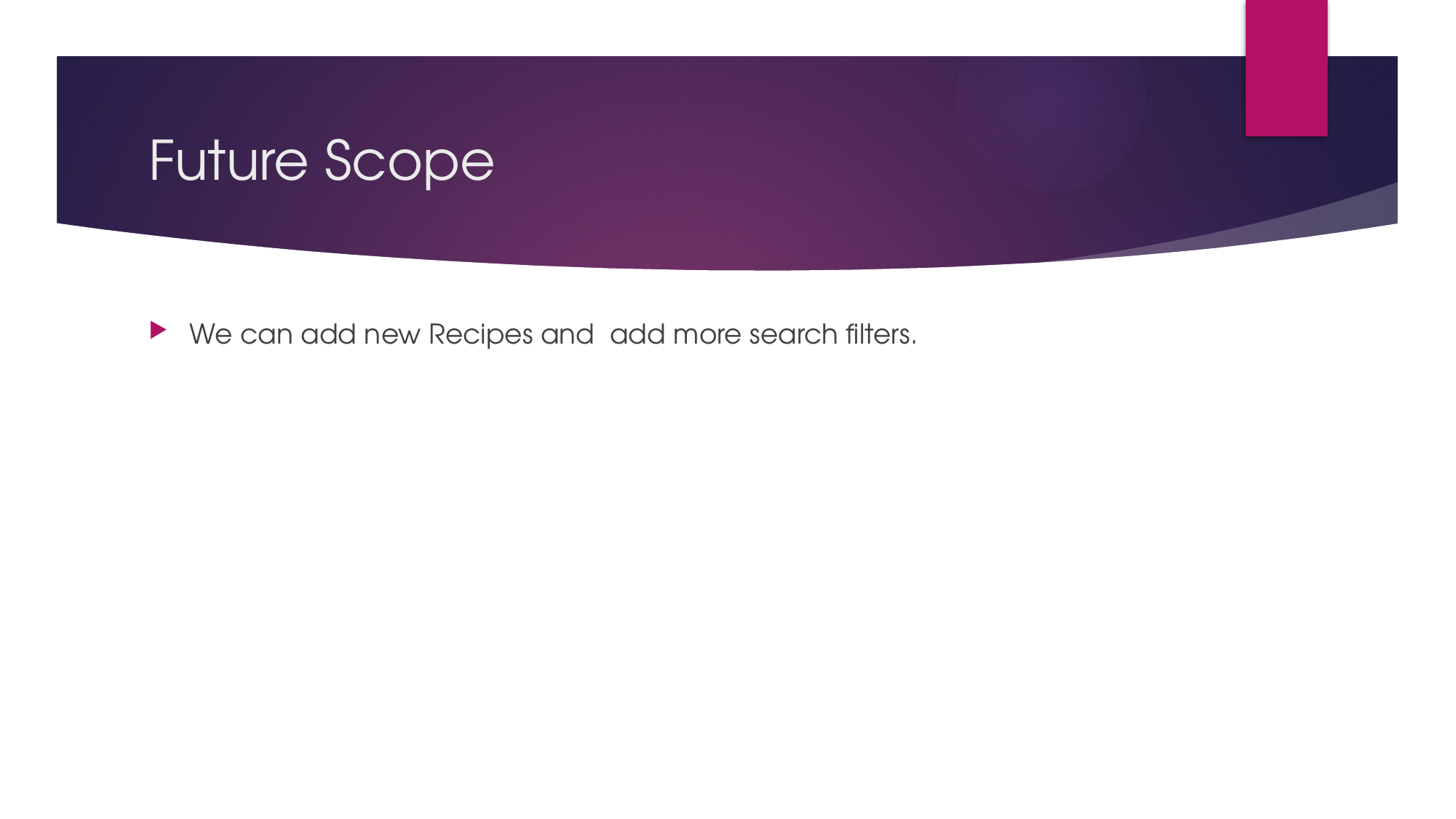

# Future Scope
We can add new Recipes and  add more search filters.